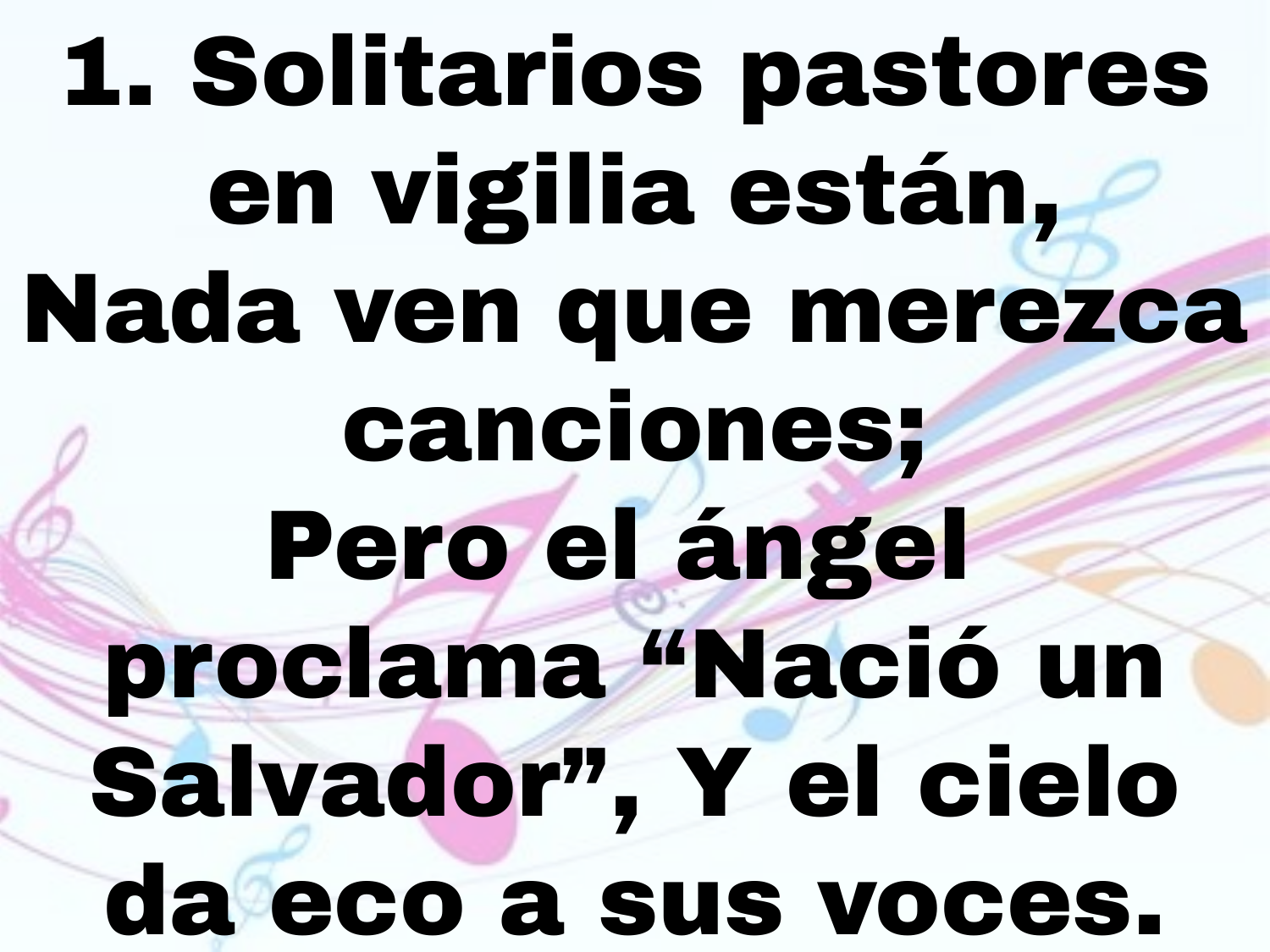

1. Solitarios pastores en vigilia están,
Nada ven que merezca canciones;
Pero el ángel  proclama “Nació un
Salvador”, Y el cielo da eco a sus voces.